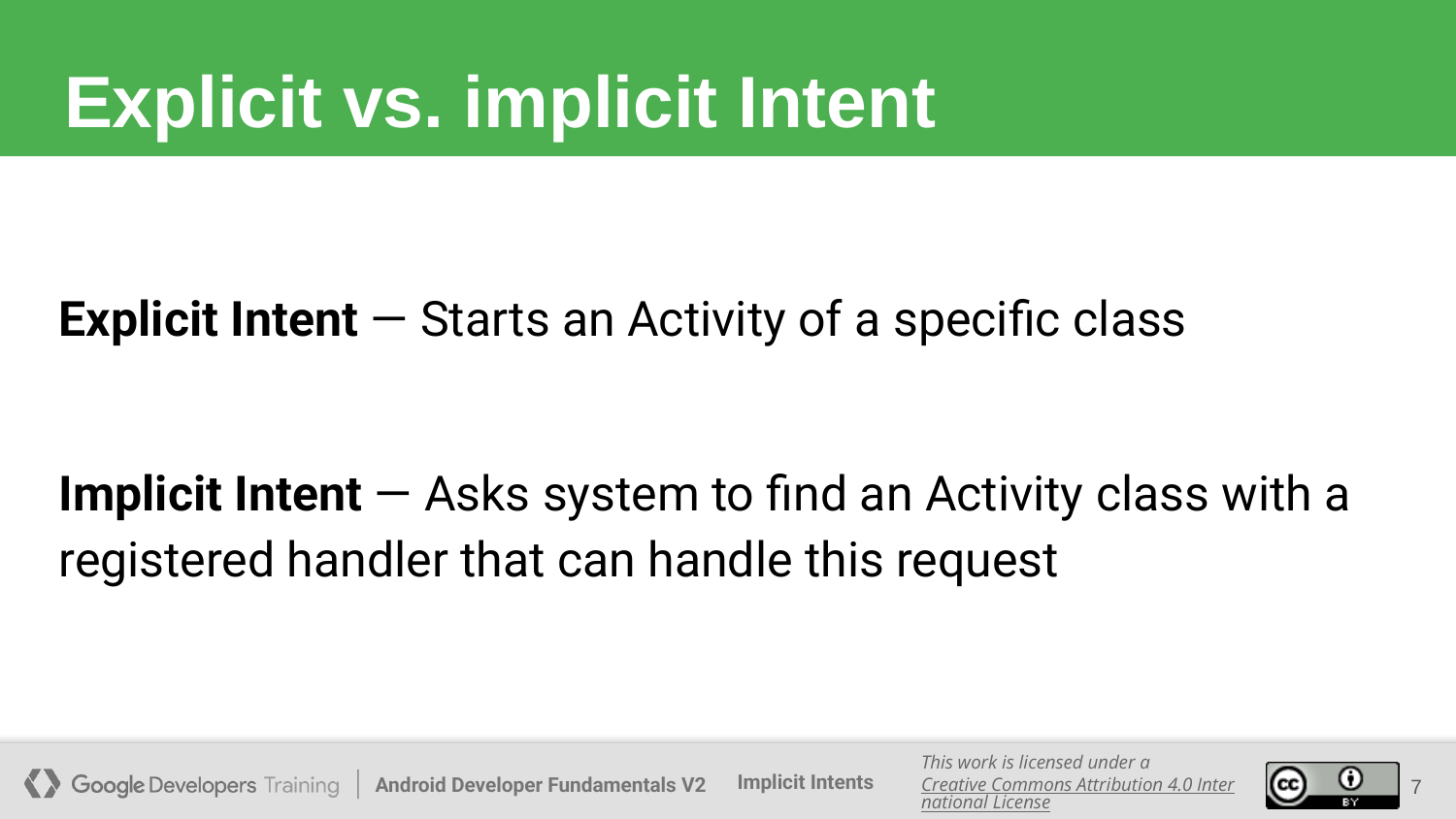

# Explicit vs. implicit Intent

Explicit Intent — Starts an Activity of a specific class

Implicit Intent — Asks system to find an Activity class with a registered handler that can handle this request

7